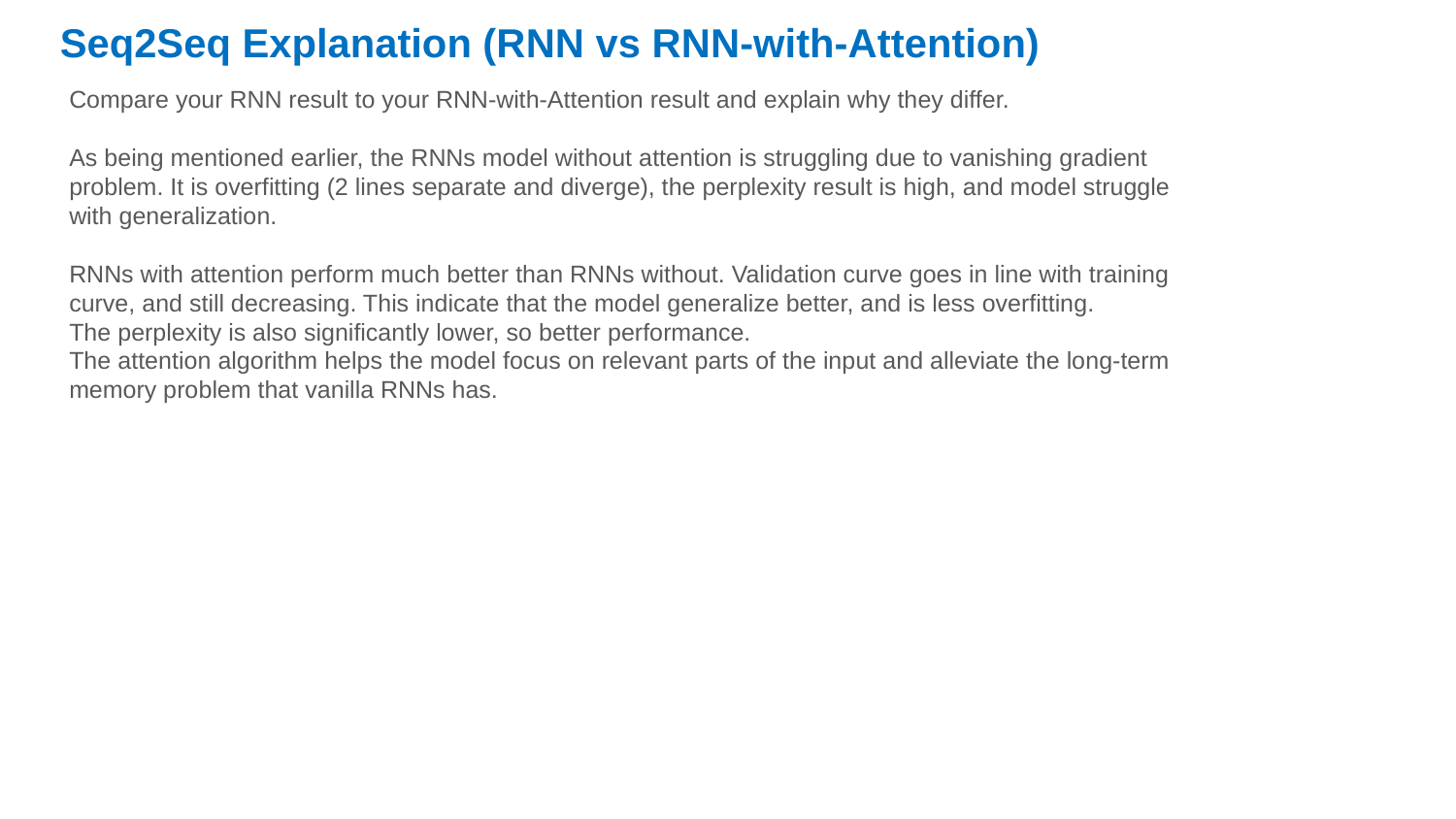

Seq2Seq Explanation (RNN vs RNN-with-Attention)
Compare your RNN result to your RNN-with-Attention result and explain why they differ.

As being mentioned earlier, the RNNs model without attention is struggling due to vanishing gradient problem. It is overfitting (2 lines separate and diverge), the perplexity result is high, and model struggle with generalization.

RNNs with attention perform much better than RNNs without. Validation curve goes in line with training curve, and still decreasing. This indicate that the model generalize better, and is less overfitting.
The perplexity is also significantly lower, so better performance.
The attention algorithm helps the model focus on relevant parts of the input and alleviate the long-term memory problem that vanilla RNNs has.